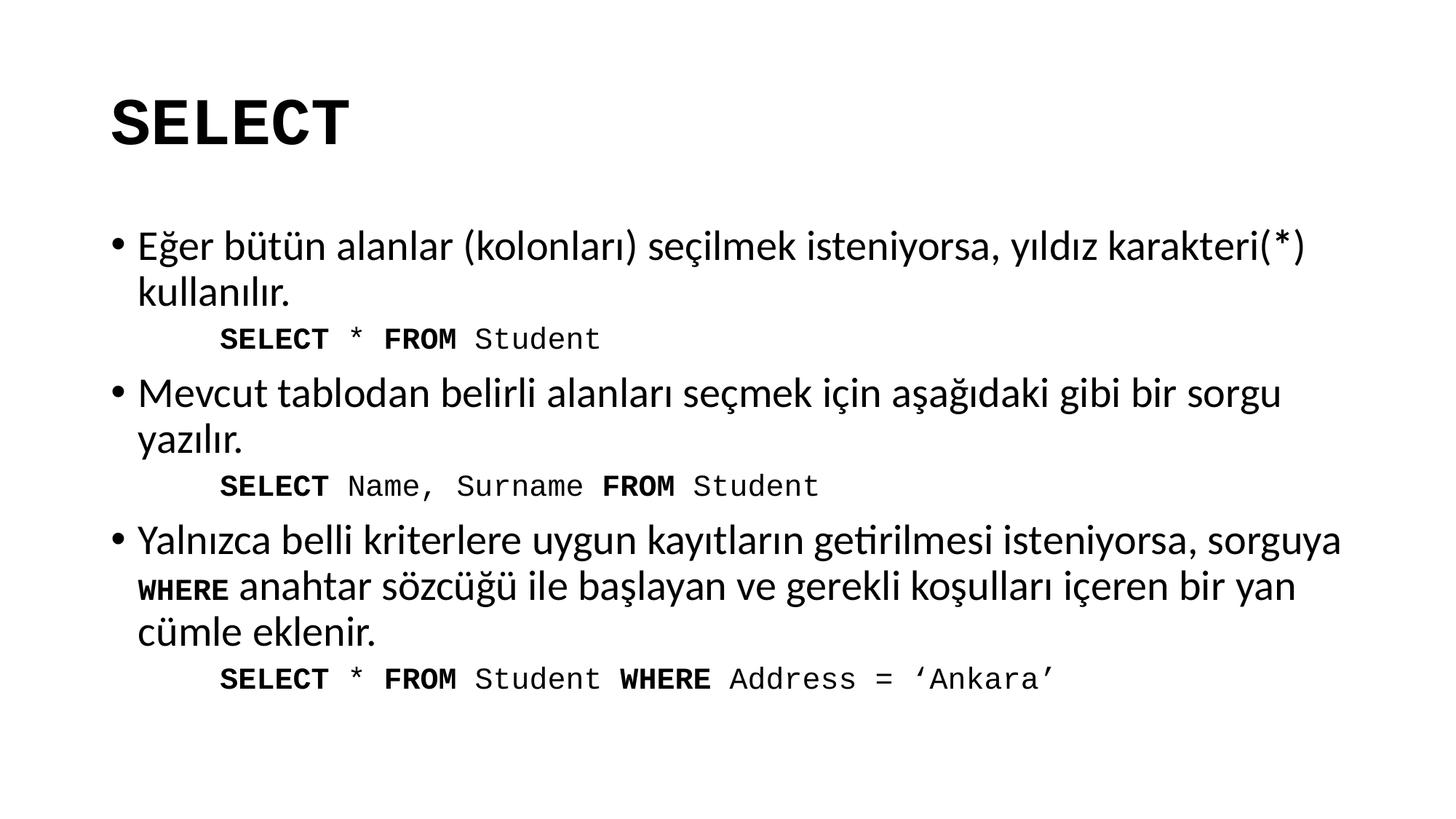

# SELECT
Eğer bütün alanlar (kolonları) seçilmek isteniyorsa, yıldız karakteri(*) kullanılır.
SELECT * FROM Student
Mevcut tablodan belirli alanları seçmek için aşağıdaki gibi bir sorgu yazılır.
SELECT Name, Surname FROM Student
Yalnızca belli kriterlere uygun kayıtların getirilmesi isteniyorsa, sorguya WHERE anahtar sözcüğü ile başlayan ve gerekli koşulları içeren bir yan cümle eklenir.
SELECT * FROM Student WHERE Address = ‘Ankara’